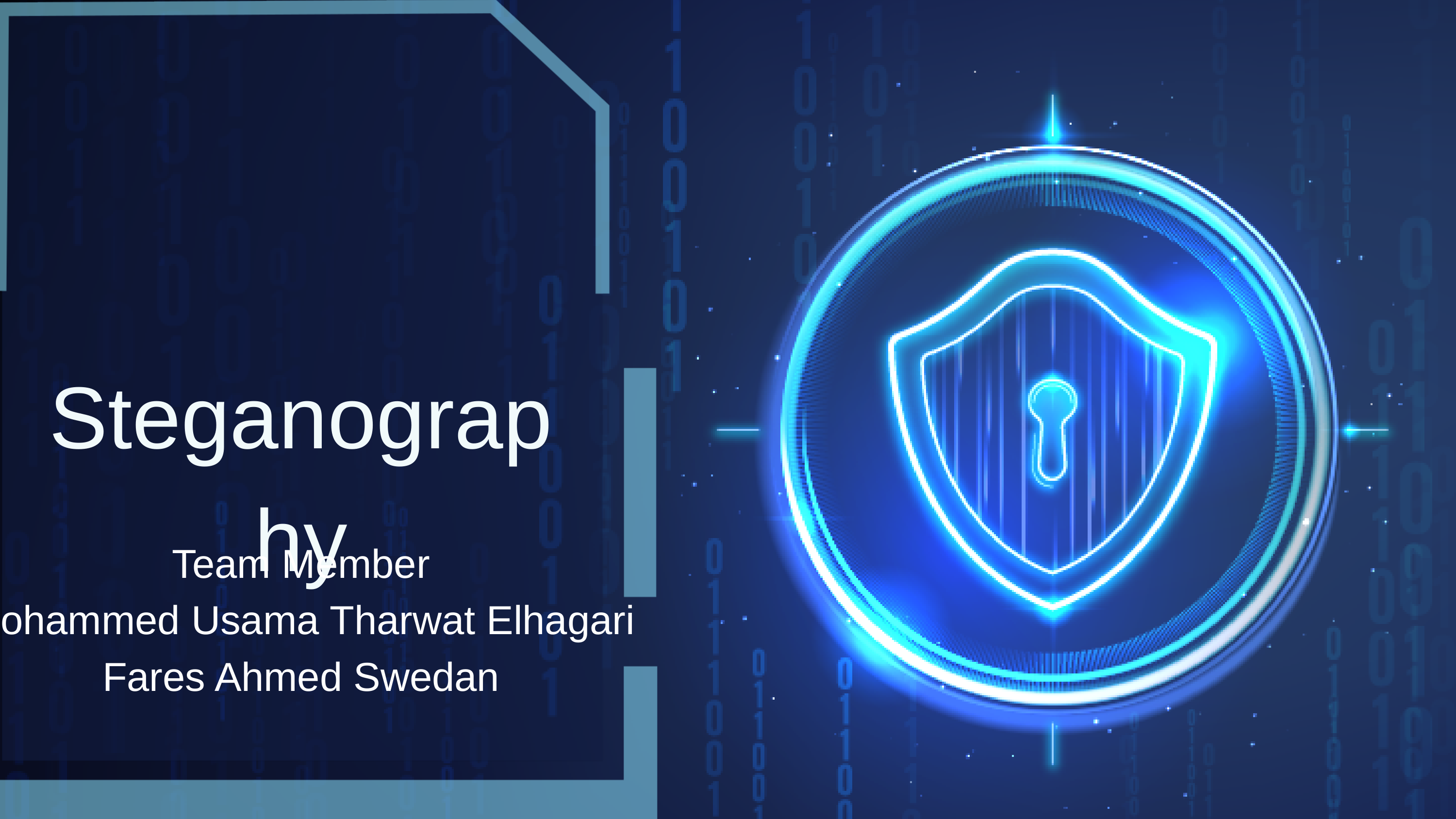

Steganography
Team Member
Mohammed Usama Tharwat Elhagari
Fares Ahmed Swedan